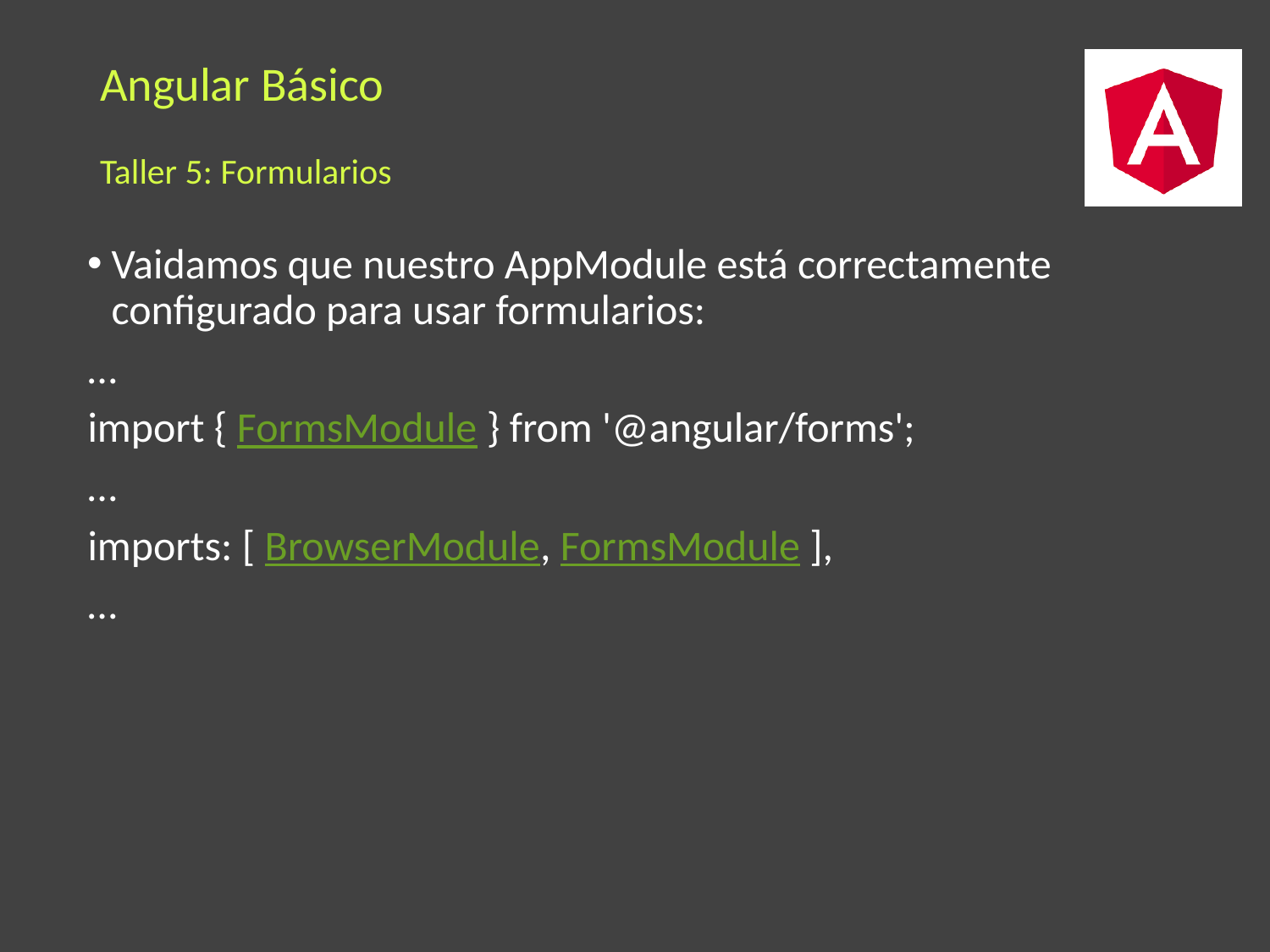

# Angular Básico
Taller 5: Formularios
Vaidamos que nuestro AppModule está correctamente configurado para usar formularios:
…
import { FormsModule } from '@angular/forms';
…
imports: [ BrowserModule, FormsModule ],
…